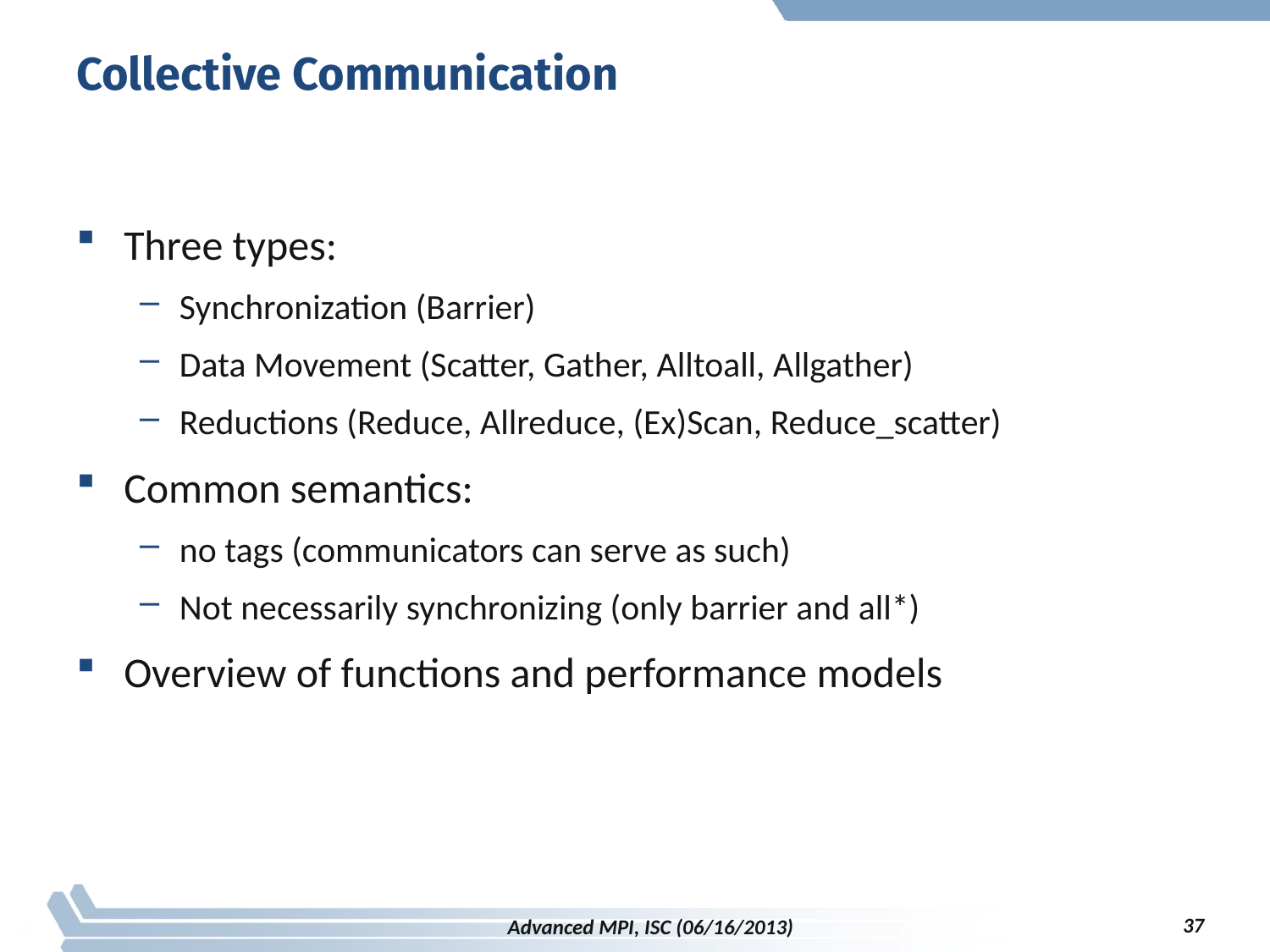

# Collective Communication
Three types:
Synchronization (Barrier)
Data Movement (Scatter, Gather, Alltoall, Allgather)
Reductions (Reduce, Allreduce, (Ex)Scan, Reduce_scatter)
Common semantics:
no tags (communicators can serve as such)
Not necessarily synchronizing (only barrier and all*)
Overview of functions and performance models
37
Advanced MPI, ISC (06/16/2013)